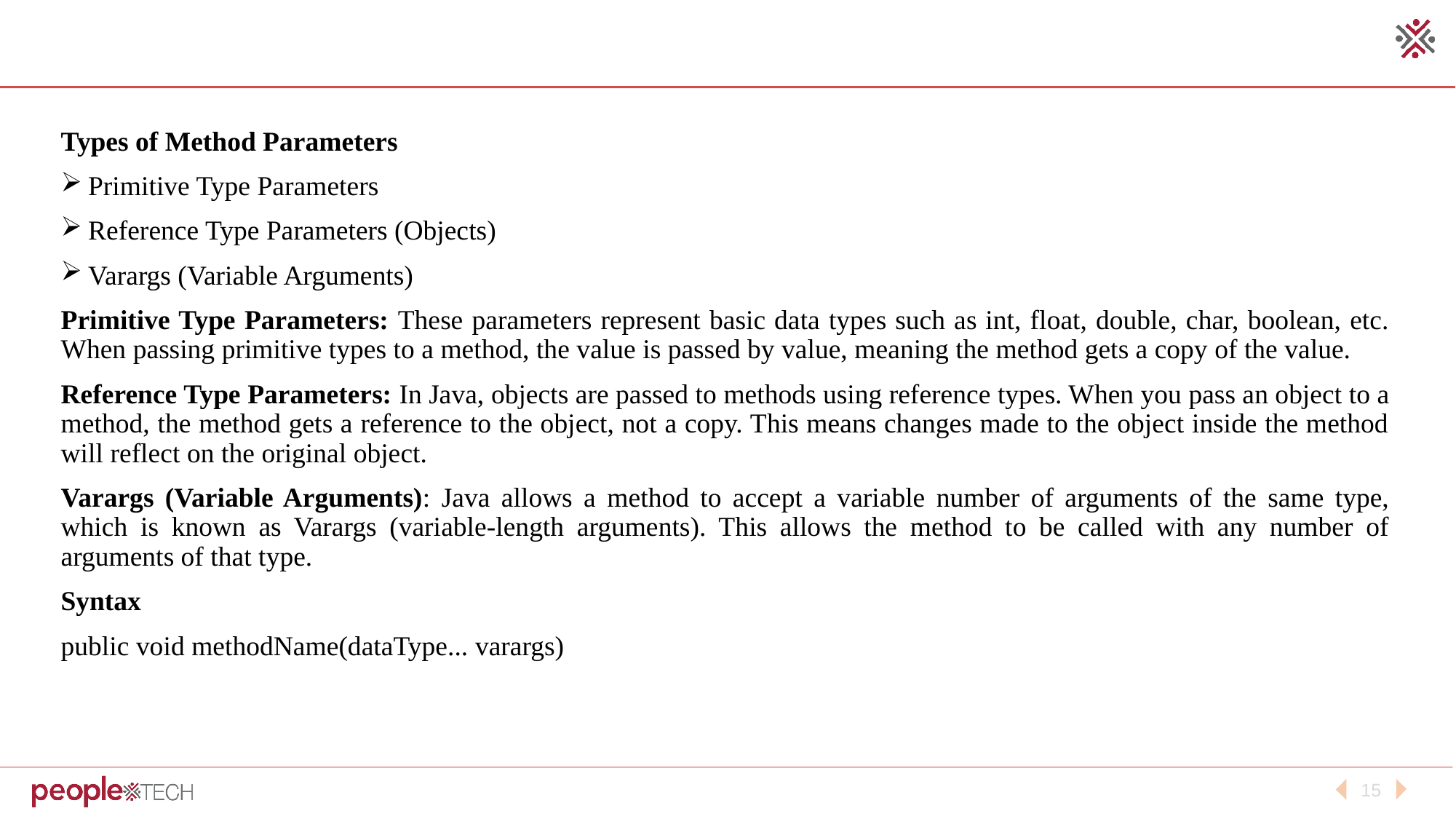

Types of Method Parameters
Primitive Type Parameters
Reference Type Parameters (Objects)
Varargs (Variable Arguments)
Primitive Type Parameters: These parameters represent basic data types such as int, float, double, char, boolean, etc. When passing primitive types to a method, the value is passed by value, meaning the method gets a copy of the value.
Reference Type Parameters: In Java, objects are passed to methods using reference types. When you pass an object to a method, the method gets a reference to the object, not a copy. This means changes made to the object inside the method will reflect on the original object.
Varargs (Variable Arguments): Java allows a method to accept a variable number of arguments of the same type, which is known as Varargs (variable-length arguments). This allows the method to be called with any number of arguments of that type.
Syntax
public void methodName(dataType... varargs)